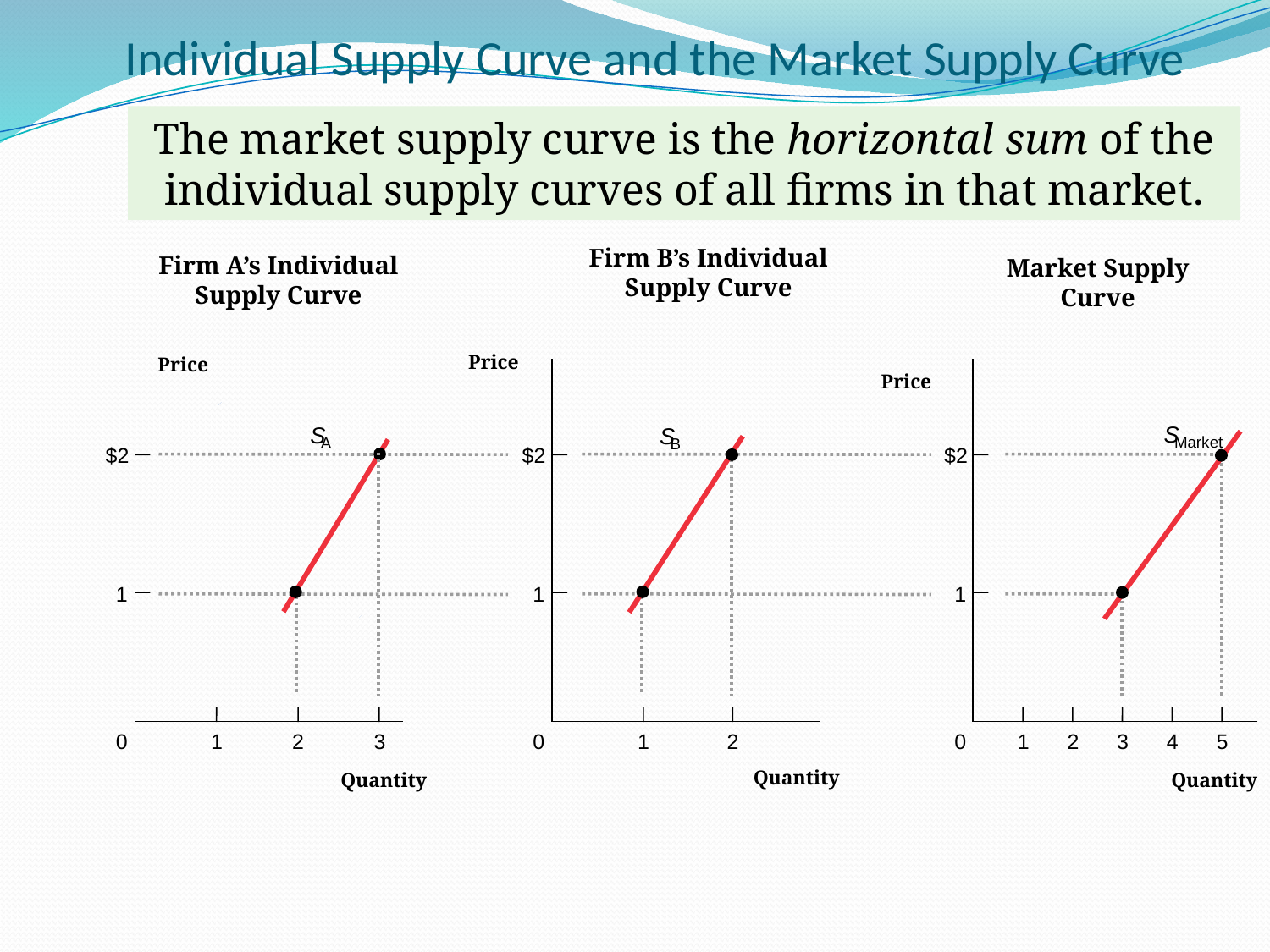

# Individual Supply Curve and the Market Supply Curve
The market supply curve is the horizontal sum of the individual supply curves of all firms in that market.
Firm B’s Individual Supply Curve
Firm A’s Individual Supply Curve
Market Supply Curve
Price
Price

Price

S
S
S

Market
A
B

$2
$2
$2

1
1
1

0
1
2
3
0
1
2
0
1
2
3
4
5
Quantity
Quantity
Quantity